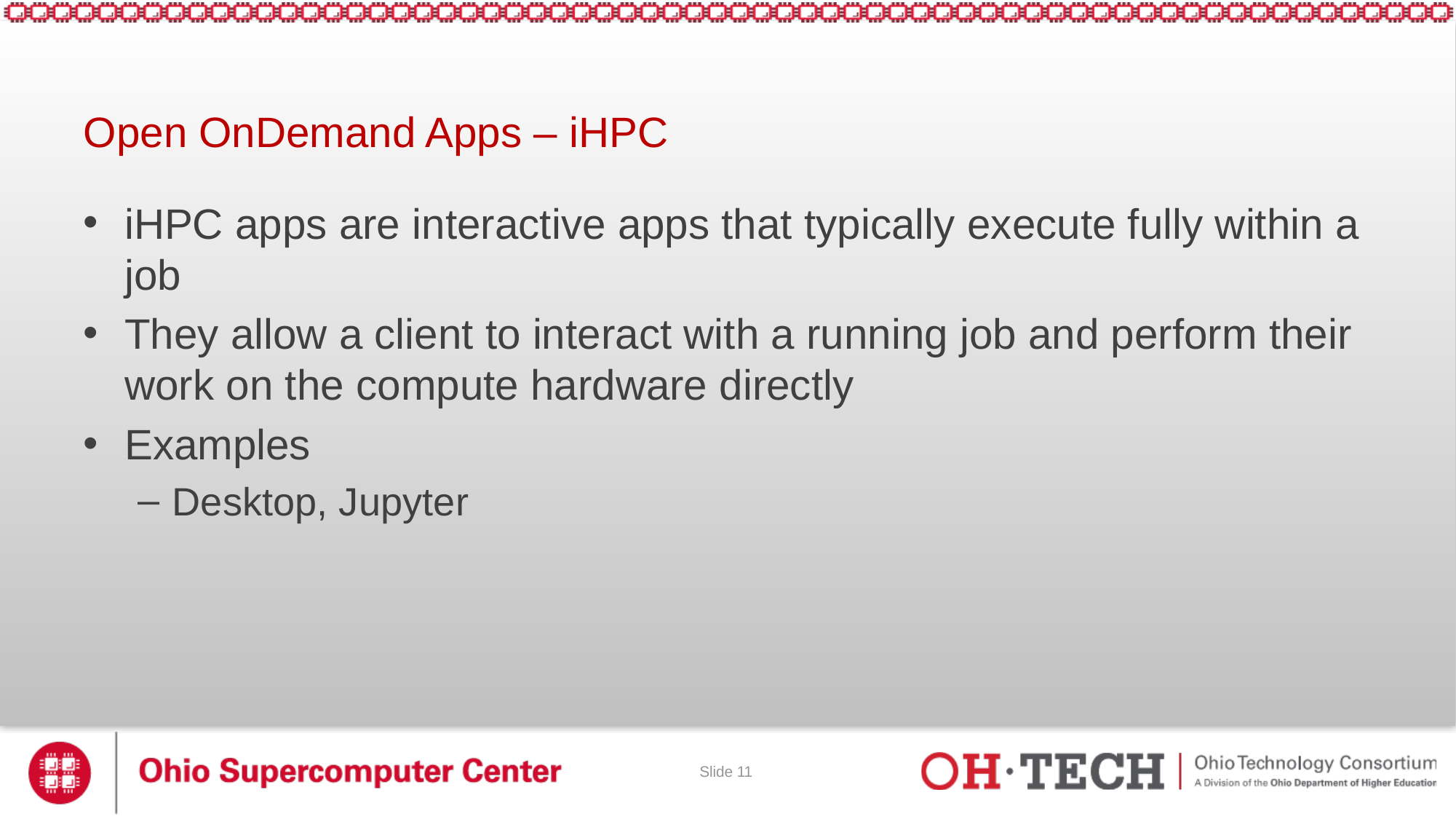

# Open OnDemand Apps – iHPC
iHPC apps are interactive apps that typically execute fully within a job
They allow a client to interact with a running job and perform their work on the compute hardware directly
Examples
Desktop, Jupyter